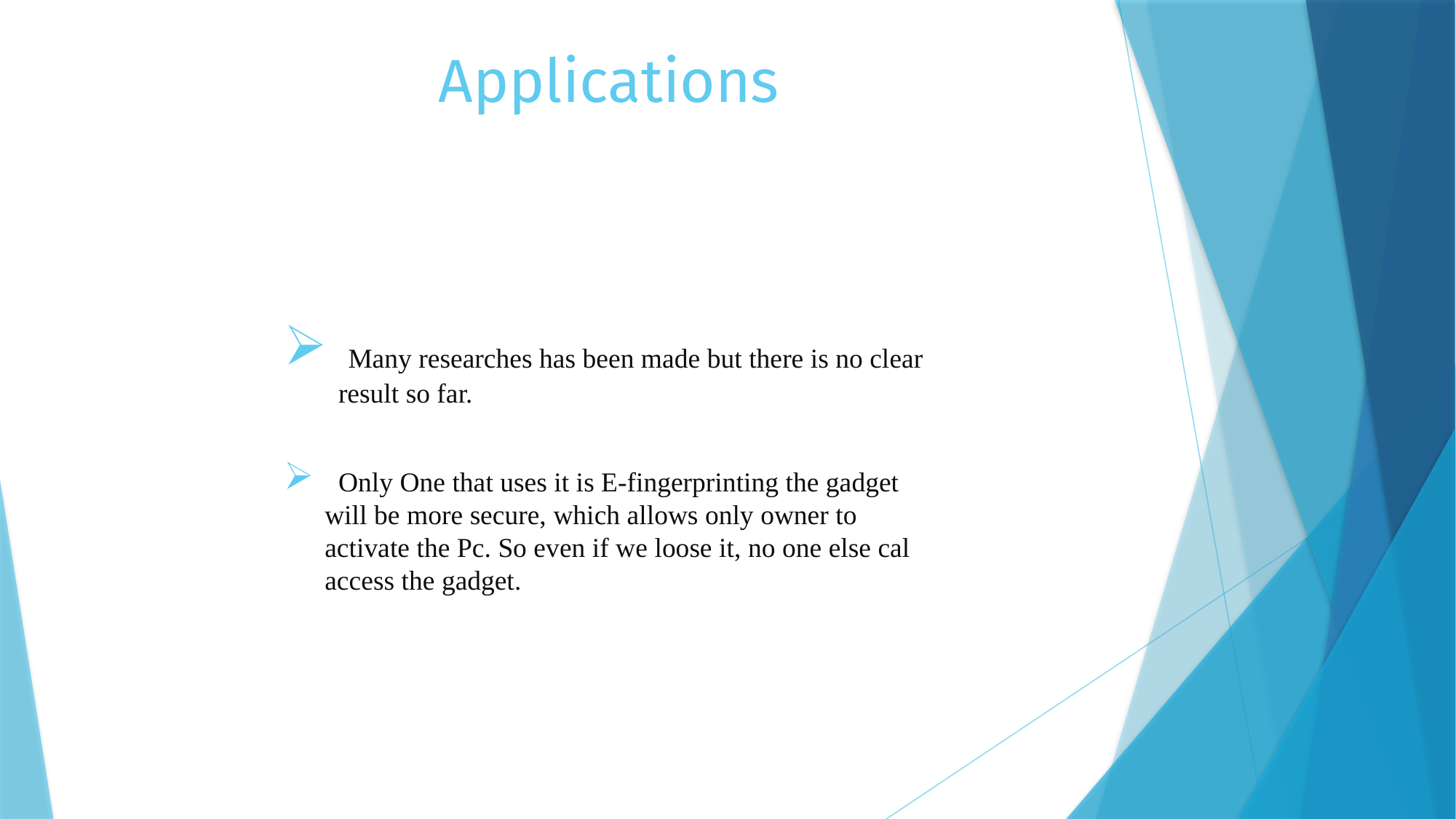

# Applications
 Many researches has been made but there is no clear result so far.

  Only One that uses it is E-fingerprinting the gadget will be more secure, which allows only owner to activate the Pc. So even if we loose it, no one else cal access the gadget.